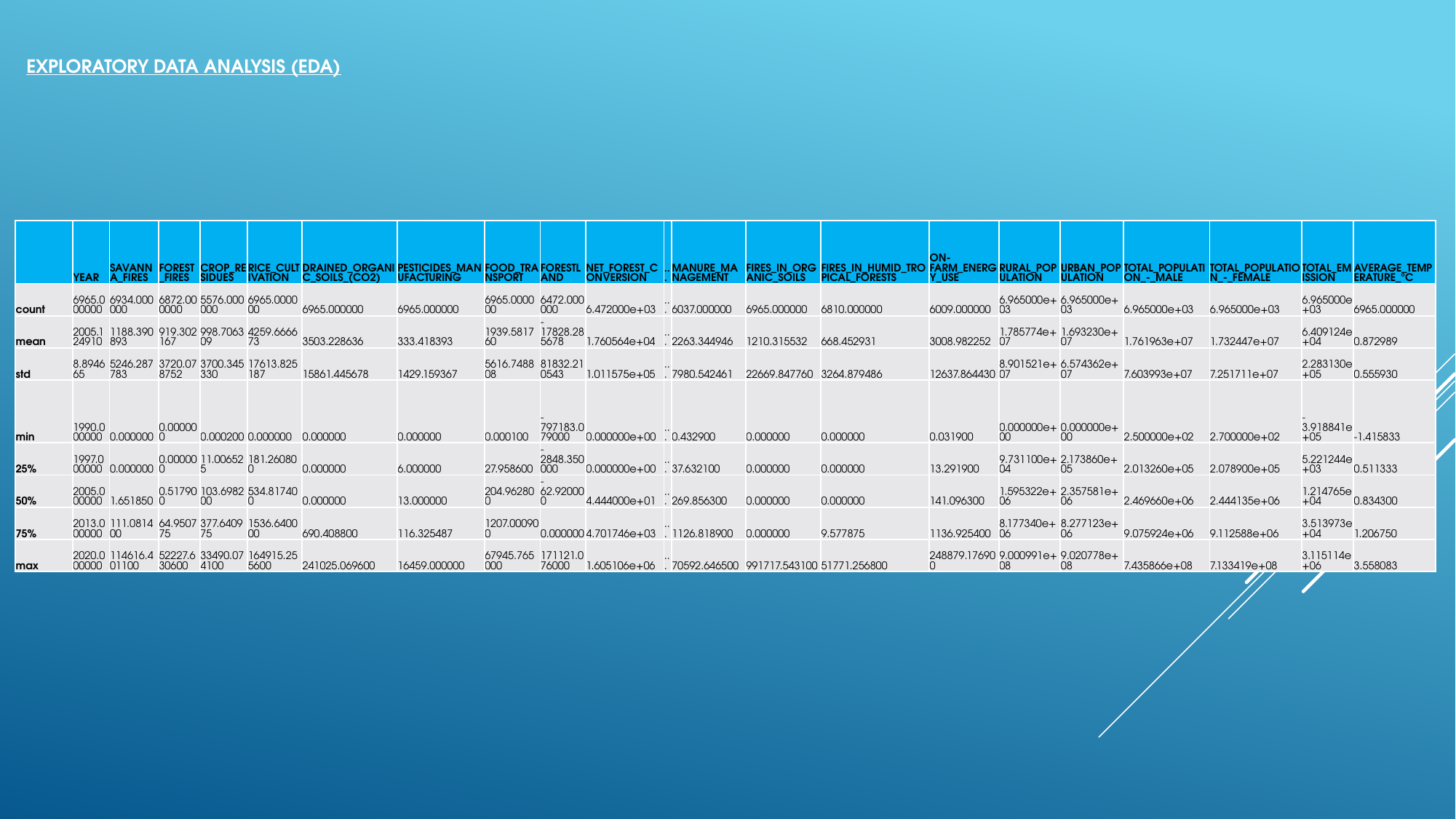

# Exploratory Data Analysis (EDA)
|  | YEAR | SAVANNA\_FIRES | FOREST\_FIRES | CROP\_RESIDUES | RICE\_CULTIVATION | DRAINED\_ORGANIC\_SOILS\_(CO2) | PESTICIDES\_MANUFACTURING | FOOD\_TRANSPORT | FORESTLAND | NET\_FOREST\_CONVERSION | ... | MANURE\_MANAGEMENT | FIRES\_IN\_ORGANIC\_SOILS | FIRES\_IN\_HUMID\_TROPICAL\_FORESTS | ON-FARM\_ENERGY\_USE | RURAL\_POPULATION | URBAN\_POPULATION | TOTAL\_POPULATION\_-\_MALE | TOTAL\_POPULATION\_-\_FEMALE | TOTAL\_EMISSION | AVERAGE\_TEMPERATURE\_°C |
| --- | --- | --- | --- | --- | --- | --- | --- | --- | --- | --- | --- | --- | --- | --- | --- | --- | --- | --- | --- | --- | --- |
| count | 6965.000000 | 6934.000000 | 6872.000000 | 5576.000000 | 6965.000000 | 6965.000000 | 6965.000000 | 6965.000000 | 6472.000000 | 6.472000e+03 | ... | 6037.000000 | 6965.000000 | 6810.000000 | 6009.000000 | 6.965000e+03 | 6.965000e+03 | 6.965000e+03 | 6.965000e+03 | 6.965000e+03 | 6965.000000 |
| mean | 2005.124910 | 1188.390893 | 919.302167 | 998.706309 | 4259.666673 | 3503.228636 | 333.418393 | 1939.581760 | -17828.285678 | 1.760564e+04 | ... | 2263.344946 | 1210.315532 | 668.452931 | 3008.982252 | 1.785774e+07 | 1.693230e+07 | 1.761963e+07 | 1.732447e+07 | 6.409124e+04 | 0.872989 |
| std | 8.894665 | 5246.287783 | 3720.078752 | 3700.345330 | 17613.825187 | 15861.445678 | 1429.159367 | 5616.748808 | 81832.210543 | 1.011575e+05 | ... | 7980.542461 | 22669.847760 | 3264.879486 | 12637.864430 | 8.901521e+07 | 6.574362e+07 | 7.603993e+07 | 7.251711e+07 | 2.283130e+05 | 0.555930 |
| min | 1990.000000 | 0.000000 | 0.000000 | 0.000200 | 0.000000 | 0.000000 | 0.000000 | 0.000100 | -797183.079000 | 0.000000e+00 | ... | 0.432900 | 0.000000 | 0.000000 | 0.031900 | 0.000000e+00 | 0.000000e+00 | 2.500000e+02 | 2.700000e+02 | -3.918841e+05 | -1.415833 |
| 25% | 1997.000000 | 0.000000 | 0.000000 | 11.006525 | 181.260800 | 0.000000 | 6.000000 | 27.958600 | -2848.350000 | 0.000000e+00 | ... | 37.632100 | 0.000000 | 0.000000 | 13.291900 | 9.731100e+04 | 2.173860e+05 | 2.013260e+05 | 2.078900e+05 | 5.221244e+03 | 0.511333 |
| 50% | 2005.000000 | 1.651850 | 0.517900 | 103.698200 | 534.817400 | 0.000000 | 13.000000 | 204.962800 | -62.920000 | 4.444000e+01 | ... | 269.856300 | 0.000000 | 0.000000 | 141.096300 | 1.595322e+06 | 2.357581e+06 | 2.469660e+06 | 2.444135e+06 | 1.214765e+04 | 0.834300 |
| 75% | 2013.000000 | 111.081400 | 64.950775 | 377.640975 | 1536.640000 | 690.408800 | 116.325487 | 1207.000900 | 0.000000 | 4.701746e+03 | ... | 1126.818900 | 0.000000 | 9.577875 | 1136.925400 | 8.177340e+06 | 8.277123e+06 | 9.075924e+06 | 9.112588e+06 | 3.513973e+04 | 1.206750 |
| max | 2020.000000 | 114616.401100 | 52227.630600 | 33490.074100 | 164915.255600 | 241025.069600 | 16459.000000 | 67945.765000 | 171121.076000 | 1.605106e+06 | ... | 70592.646500 | 991717.543100 | 51771.256800 | 248879.176900 | 9.000991e+08 | 9.020778e+08 | 7.435866e+08 | 7.133419e+08 | 3.115114e+06 | 3.558083 |